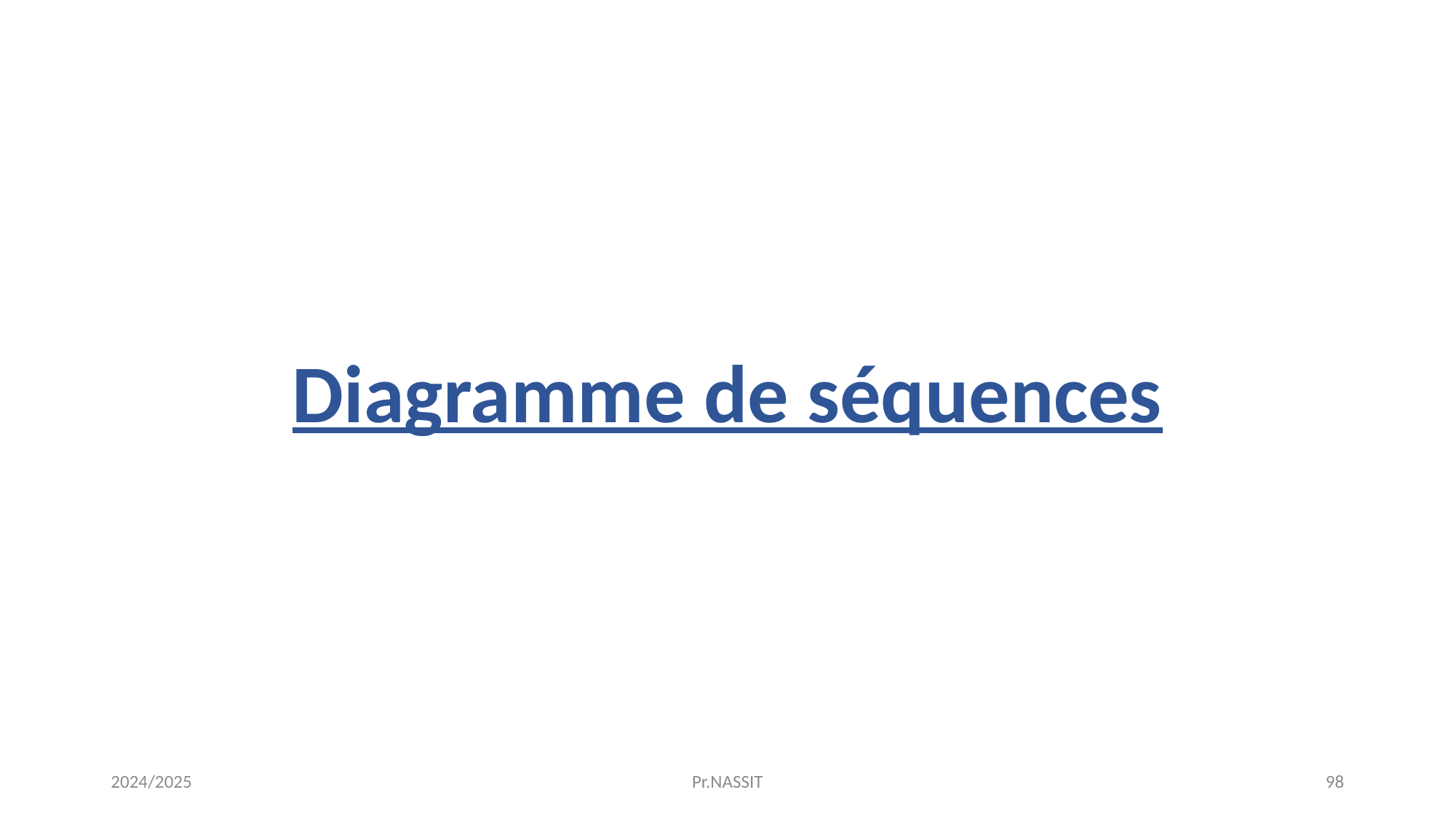

#
Diagramme de séquences

2024/2025
Pr.NASSIT
98